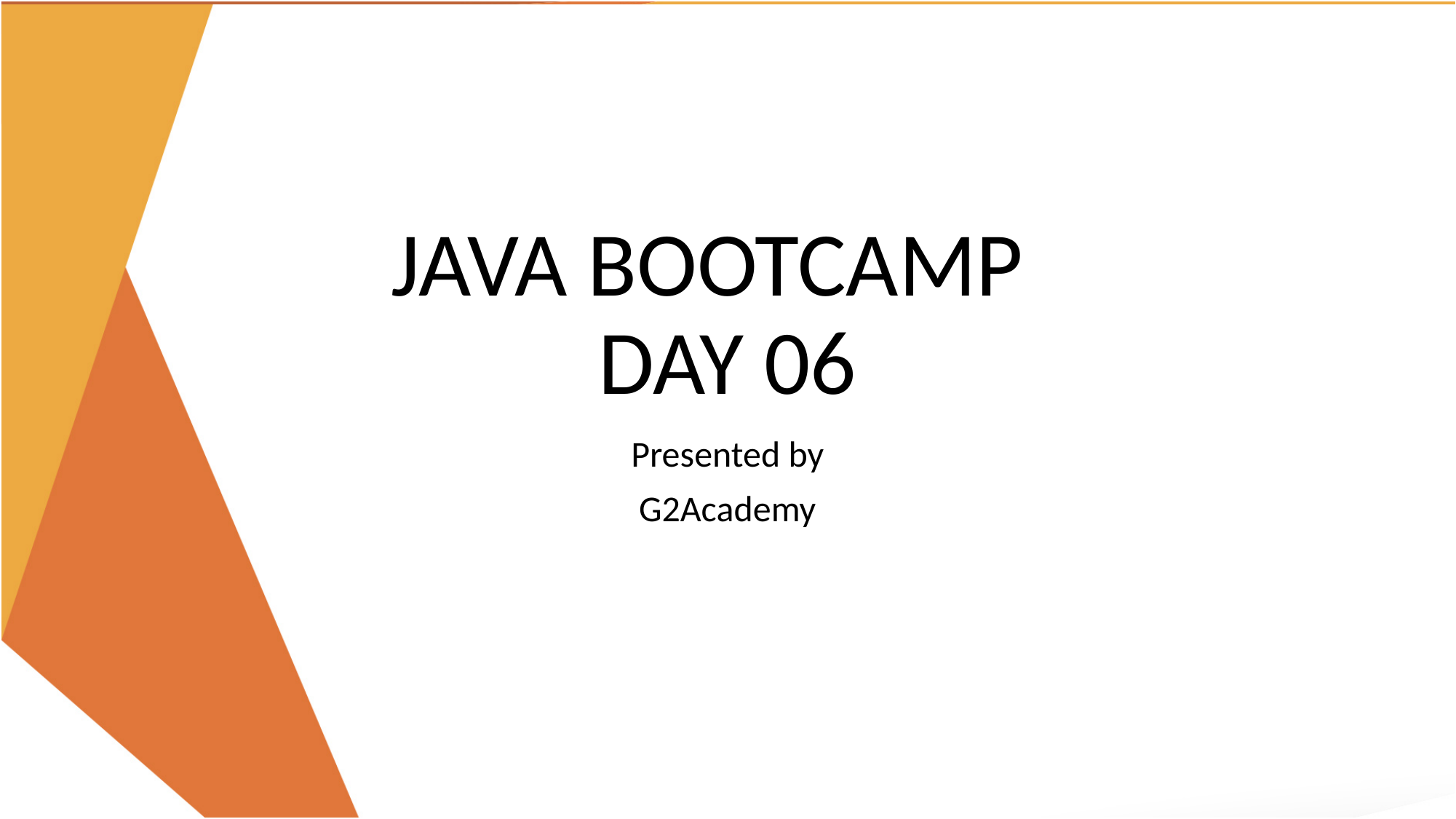

# JAVA BOOTCAMP DAY 06
Presented by
G2Academy